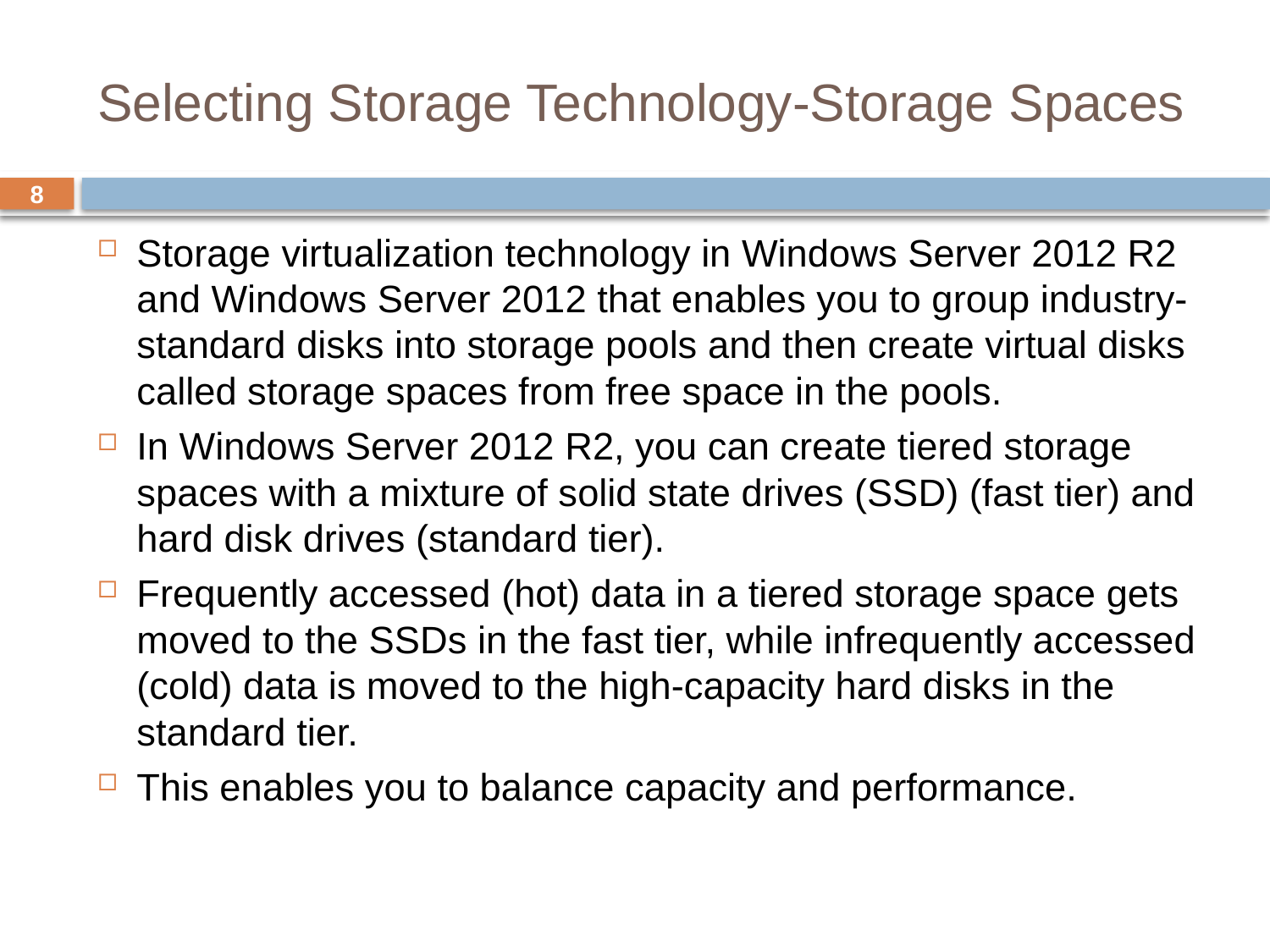

# Selecting Storage Technology-Storage Spaces
8
Storage virtualization technology in Windows Server 2012 R2 and Windows Server 2012 that enables you to group industry-standard disks into storage pools and then create virtual disks called storage spaces from free space in the pools.
In Windows Server 2012 R2, you can create tiered storage spaces with a mixture of solid state drives (SSD) (fast tier) and hard disk drives (standard tier).
Frequently accessed (hot) data in a tiered storage space gets moved to the SSDs in the fast tier, while infrequently accessed (cold) data is moved to the high-capacity hard disks in the standard tier.
This enables you to balance capacity and performance.